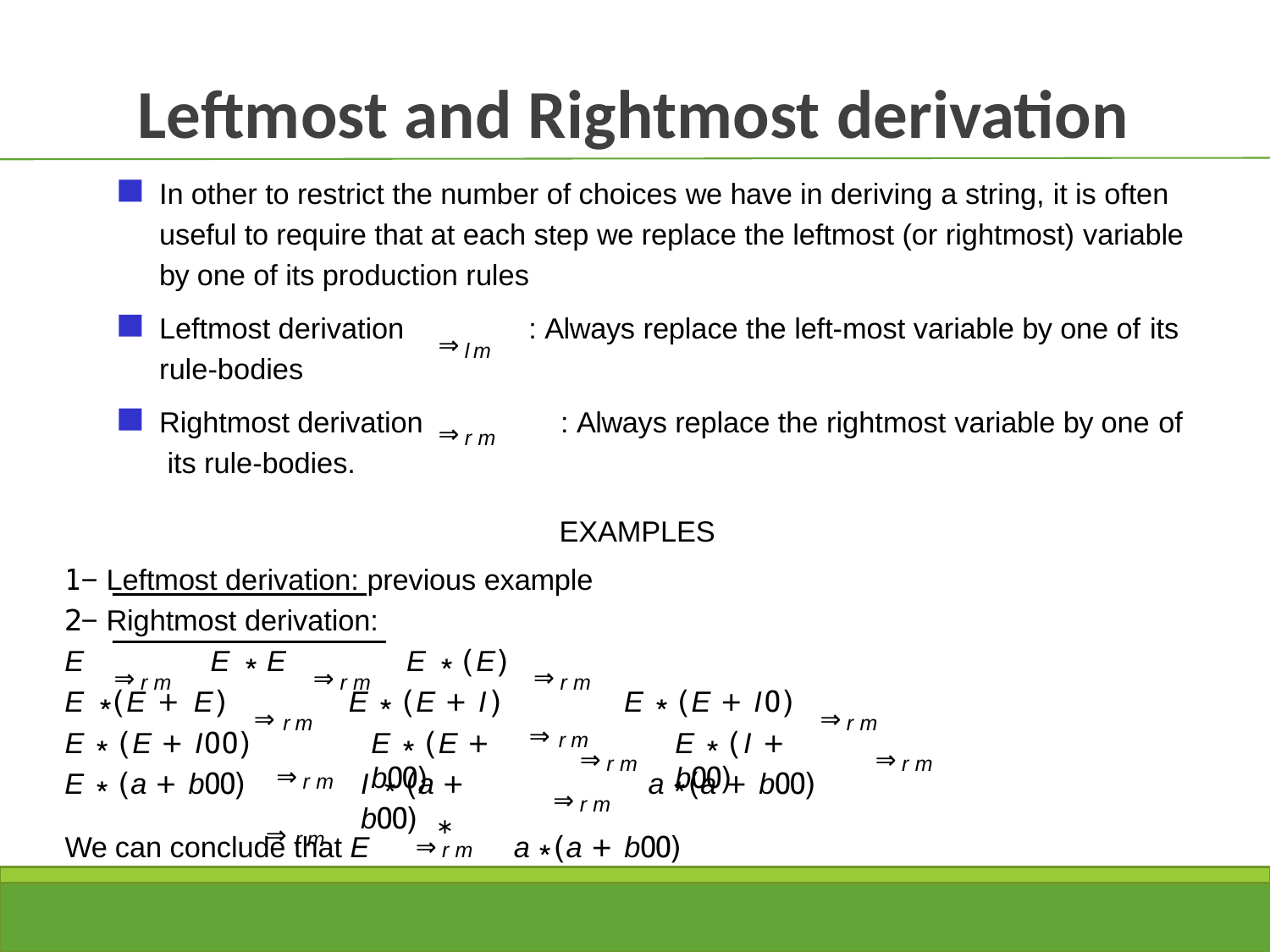

# Leftmost and Rightmost derivation
In other to restrict the number of choices we have in deriving a string, it is often  useful to require that at each step we replace the leftmost (or rightmost) variable  by one of its production rules

Leftmost derivation  rule-bodies
Rightmost derivation  its rule-bodies.
: Always replace the left-most variable by one of its

⇒lm
⇒rm
: Always replace the rightmost variable by one of

EXAMPLES
1− Leftmost derivation: previous example
2− Rightmost derivation:

E	E ∗ E
E ∗ (E)
⇒rm	⇒rm
⇒rm
⇒rm
E ∗ (E + E)  E ∗    (E + I00)
E ∗    (a + b00)
E ∗    (E + I)
E ∗    (E + I0)
⇒rm
⇒rm
⇒rm
⇒rm
E ∗    (E + b00)
E ∗    (I + b00)
⇒rm
⇒rm
I ∗    (a + b00)
a ∗    (a + b00)
⇒rm
13
∗
⇒rm
We can conclude that E
a ∗    (a + b00)